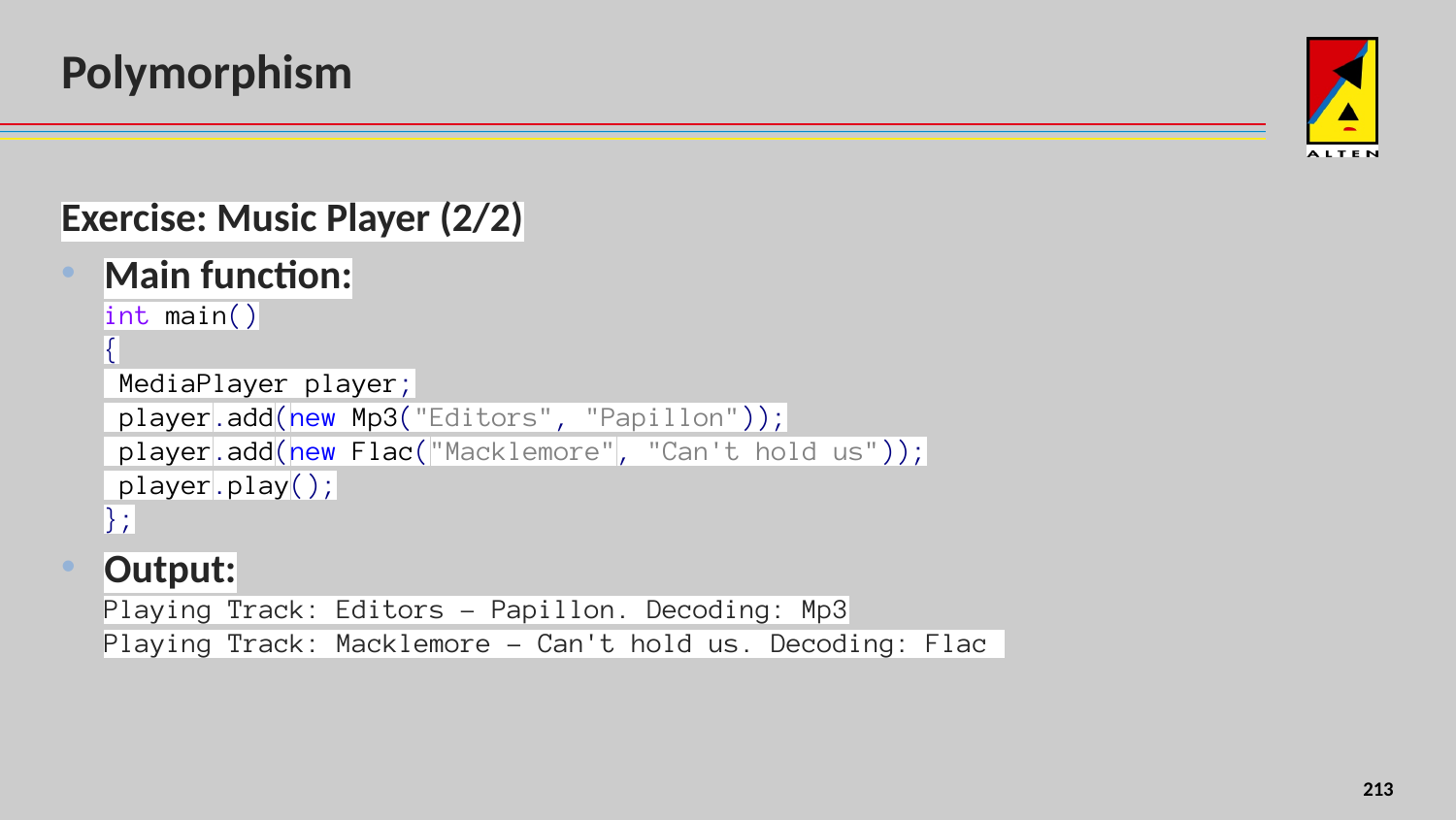

# Polymorphism
Exercise: Music Player (2/2)
Main function:
int main()
{
 MediaPlayer player;
 player.add(new Mp3("Editors", "Papillon"));
 player.add(new Flac("Macklemore", "Can't hold us"));
 player.play();
};
Output:
Playing Track: Editors – Papillon. Decoding: Mp3
Playing Track: Macklemore - Can't hold us. Decoding: Flac

213